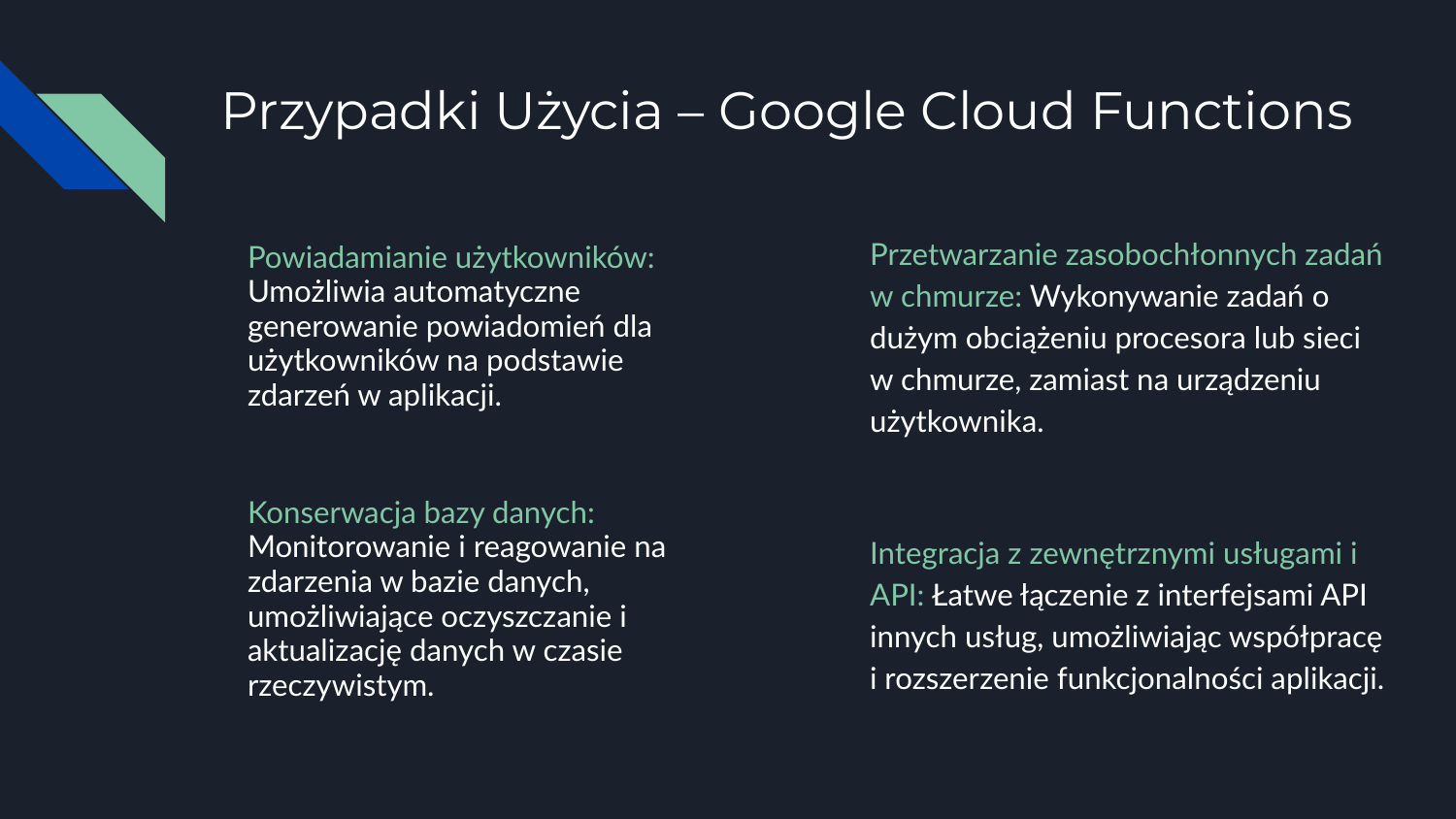

# Przypadki Użycia – Google Cloud Functions
Przetwarzanie zasobochłonnych zadań w chmurze: Wykonywanie zadań o dużym obciążeniu procesora lub sieci w chmurze, zamiast na urządzeniu użytkownika.

Integracja z zewnętrznymi usługami i API: Łatwe łączenie z interfejsami API innych usług, umożliwiając współpracę i rozszerzenie funkcjonalności aplikacji.

Powiadamianie użytkowników: Umożliwia automatyczne generowanie powiadomień dla użytkowników na podstawie zdarzeń w aplikacji.

Konserwacja bazy danych: Monitorowanie i reagowanie na zdarzenia w bazie danych, umożliwiające oczyszczanie i aktualizację danych w czasie rzeczywistym.